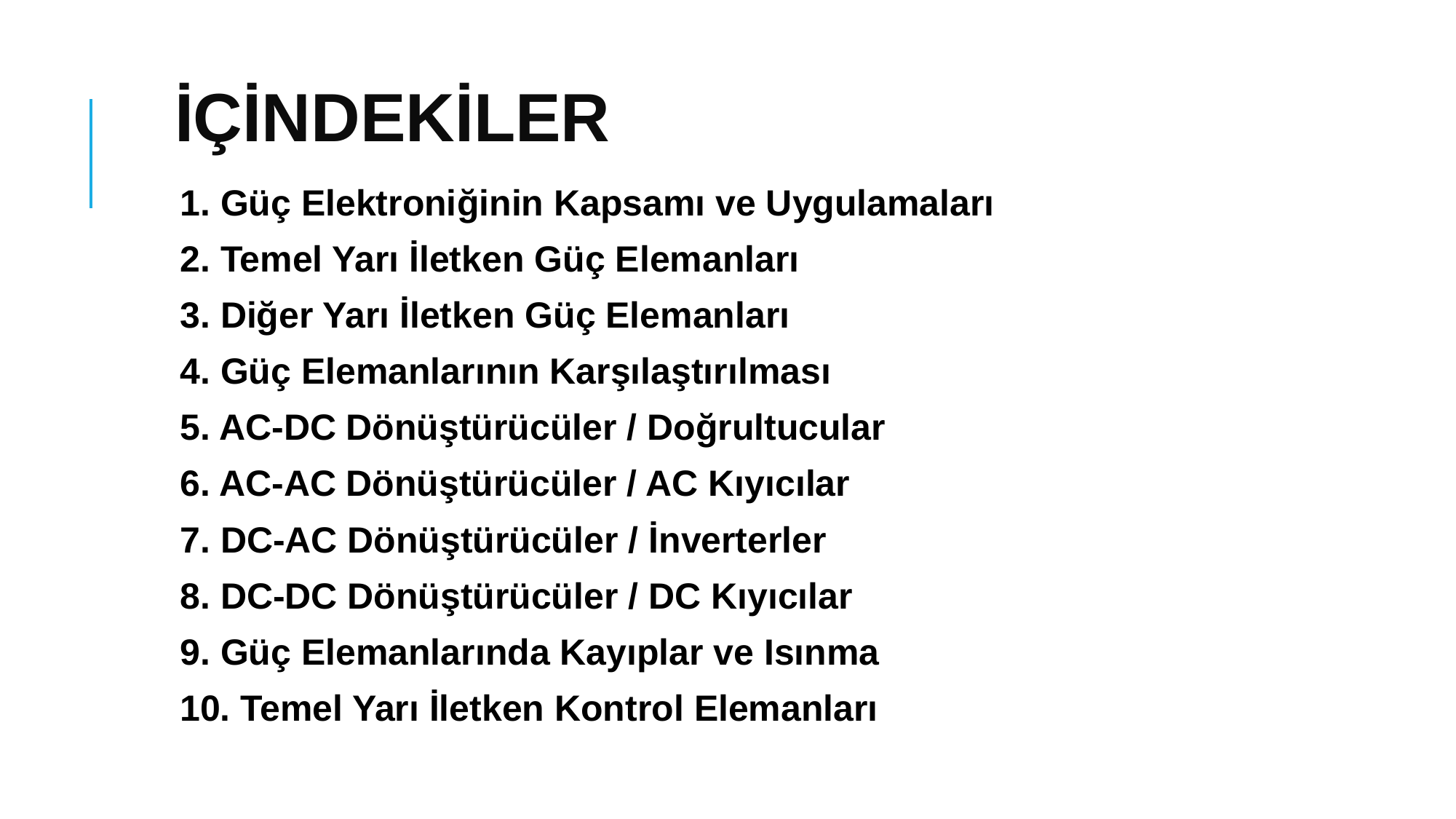

# İÇİNDEKİLER
1. Güç Elektroniğinin Kapsamı ve Uygulamaları
2. Temel Yarı İletken Güç Elemanları
3. Diğer Yarı İletken Güç Elemanları
4. Güç Elemanlarının Karşılaştırılması
5. AC-DC Dönüştürücüler / Doğrultucular
6. AC-AC Dönüştürücüler / AC Kıyıcılar
7. DC-AC Dönüştürücüler / İnverterler
8. DC-DC Dönüştürücüler / DC Kıyıcılar
9. Güç Elemanlarında Kayıplar ve Isınma
10. Temel Yarı İletken Kontrol Elemanları